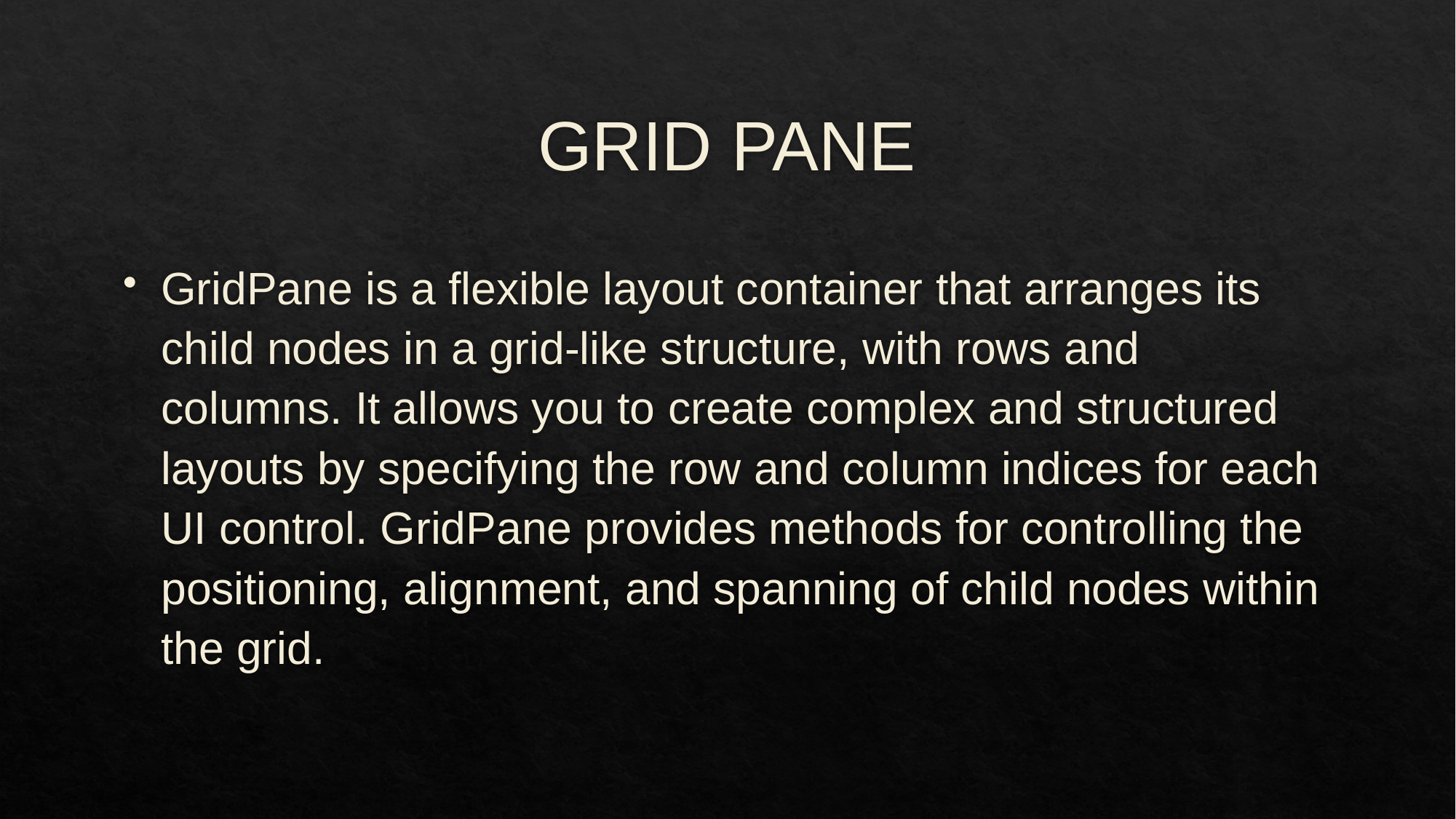

# GRID PANE
GridPane is a flexible layout container that arranges its child nodes in a grid-like structure, with rows and columns. It allows you to create complex and structured layouts by specifying the row and column indices for each UI control. GridPane provides methods for controlling the positioning, alignment, and spanning of child nodes within the grid.